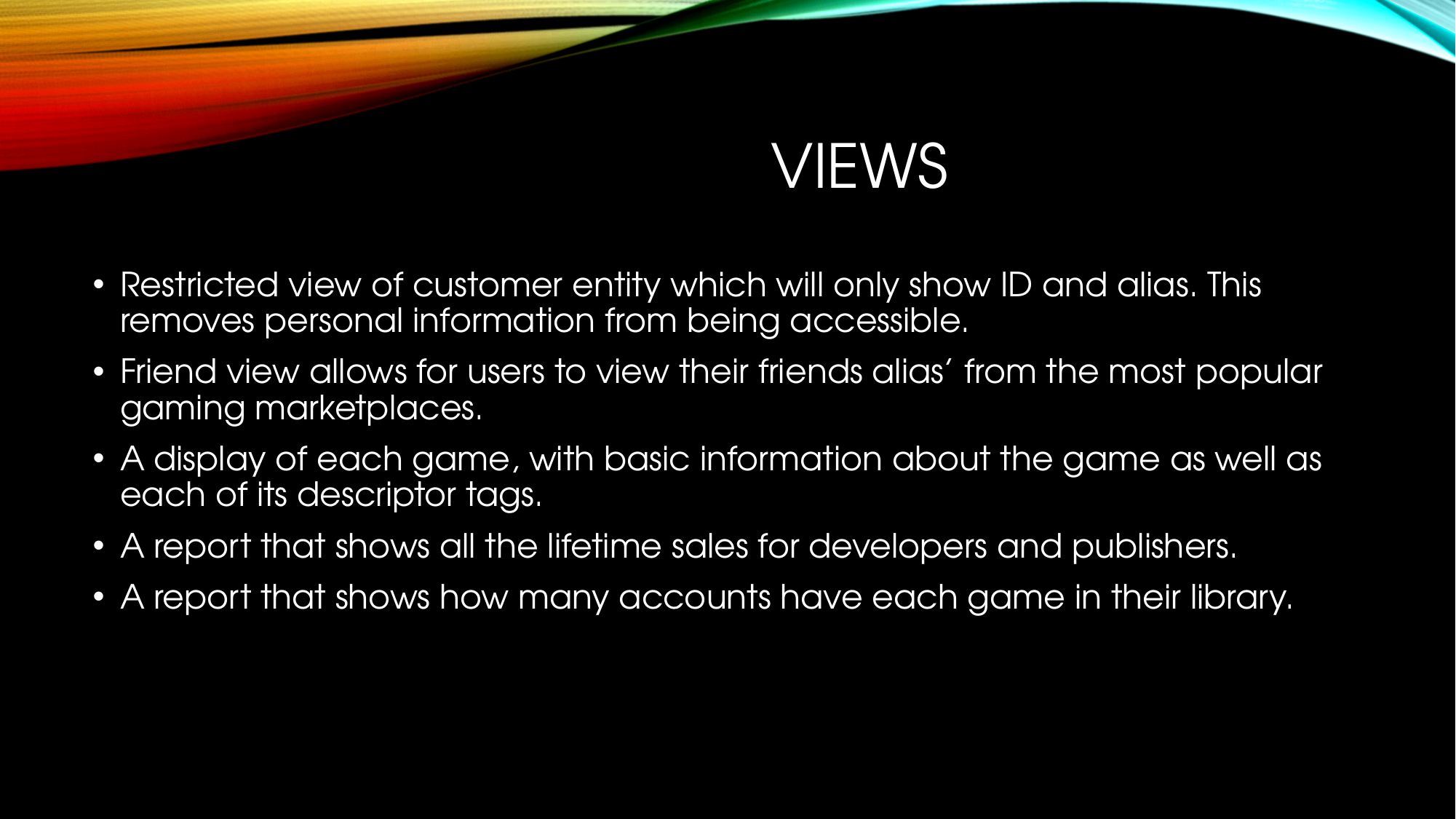

# Views
Restricted view of customer entity which will only show ID and alias. This removes personal information from being accessible.
Friend view allows for users to view their friends alias’ from the most popular gaming marketplaces.
A display of each game, with basic information about the game as well as each of its descriptor tags.
A report that shows all the lifetime sales for developers and publishers.
A report that shows how many accounts have each game in their library.